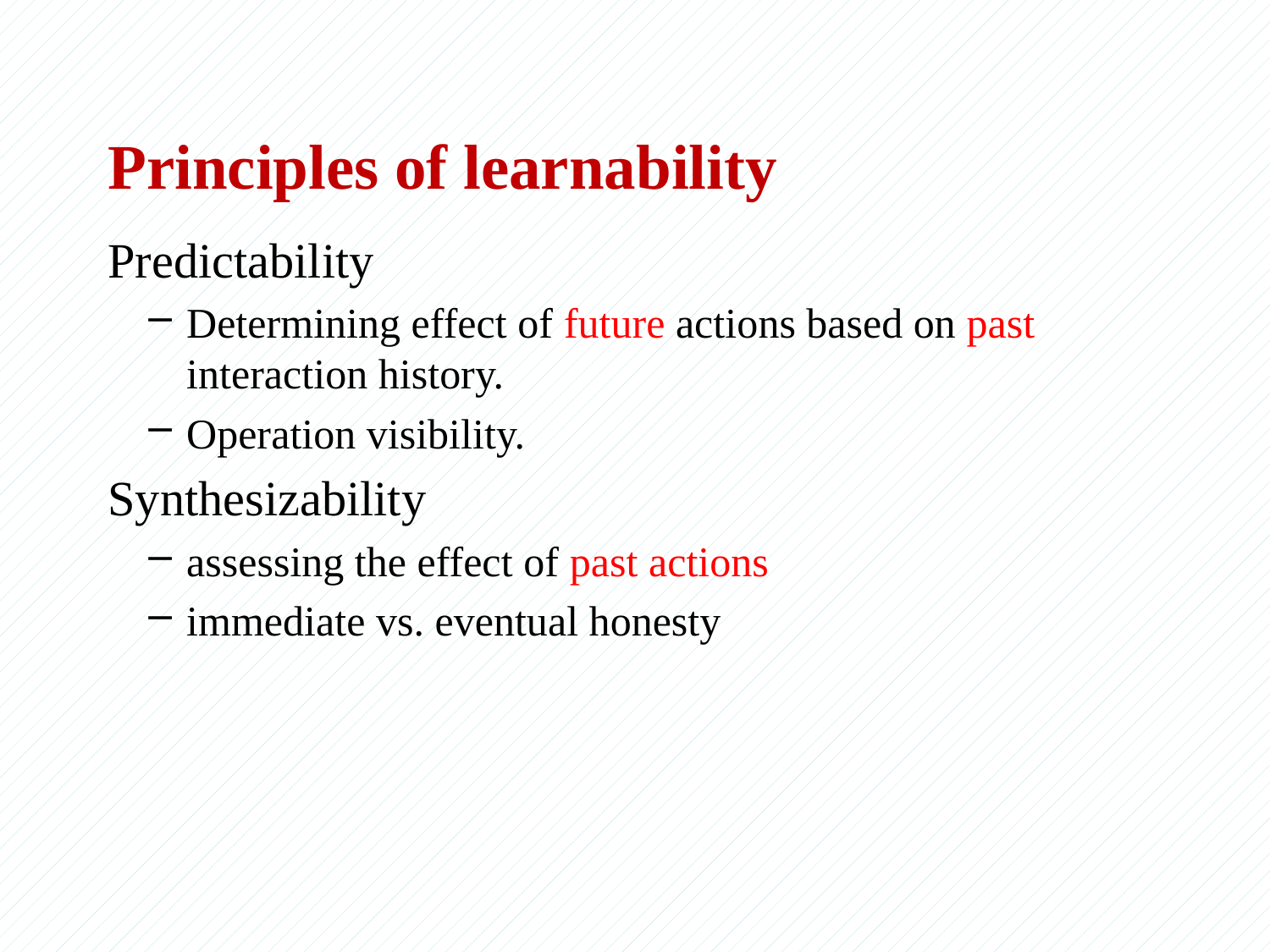

# Principles of learnability
Predictability
Determining effect of future actions based on past interaction history.
Operation visibility.
Synthesizability
assessing the effect of past actions
immediate vs. eventual honesty

Compiled by : Musa Ahmed (MSc.)
4